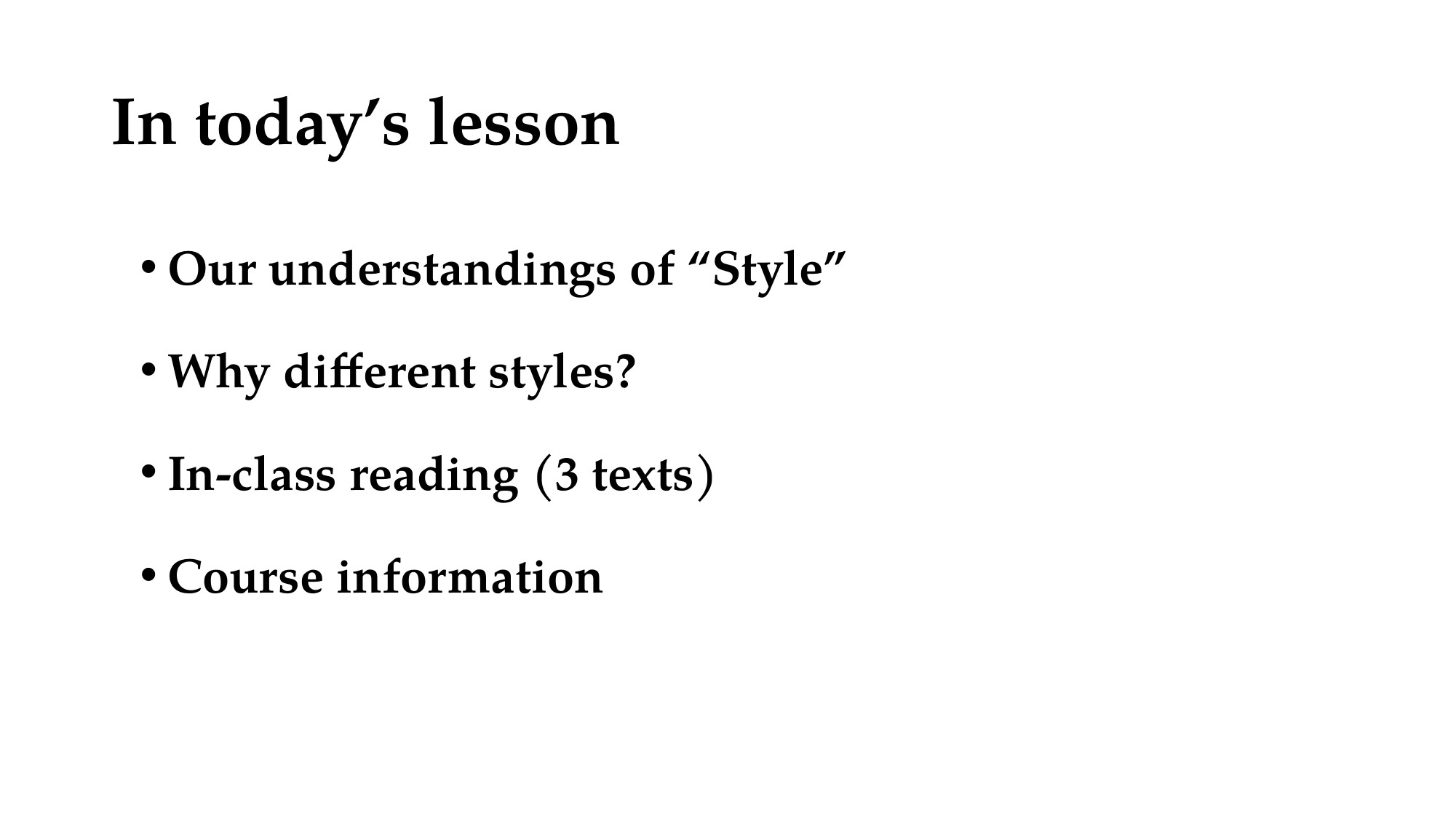

# In today’s lesson
Our understandings of “Style”
Why different styles?
In-class reading (3 texts)
Course information